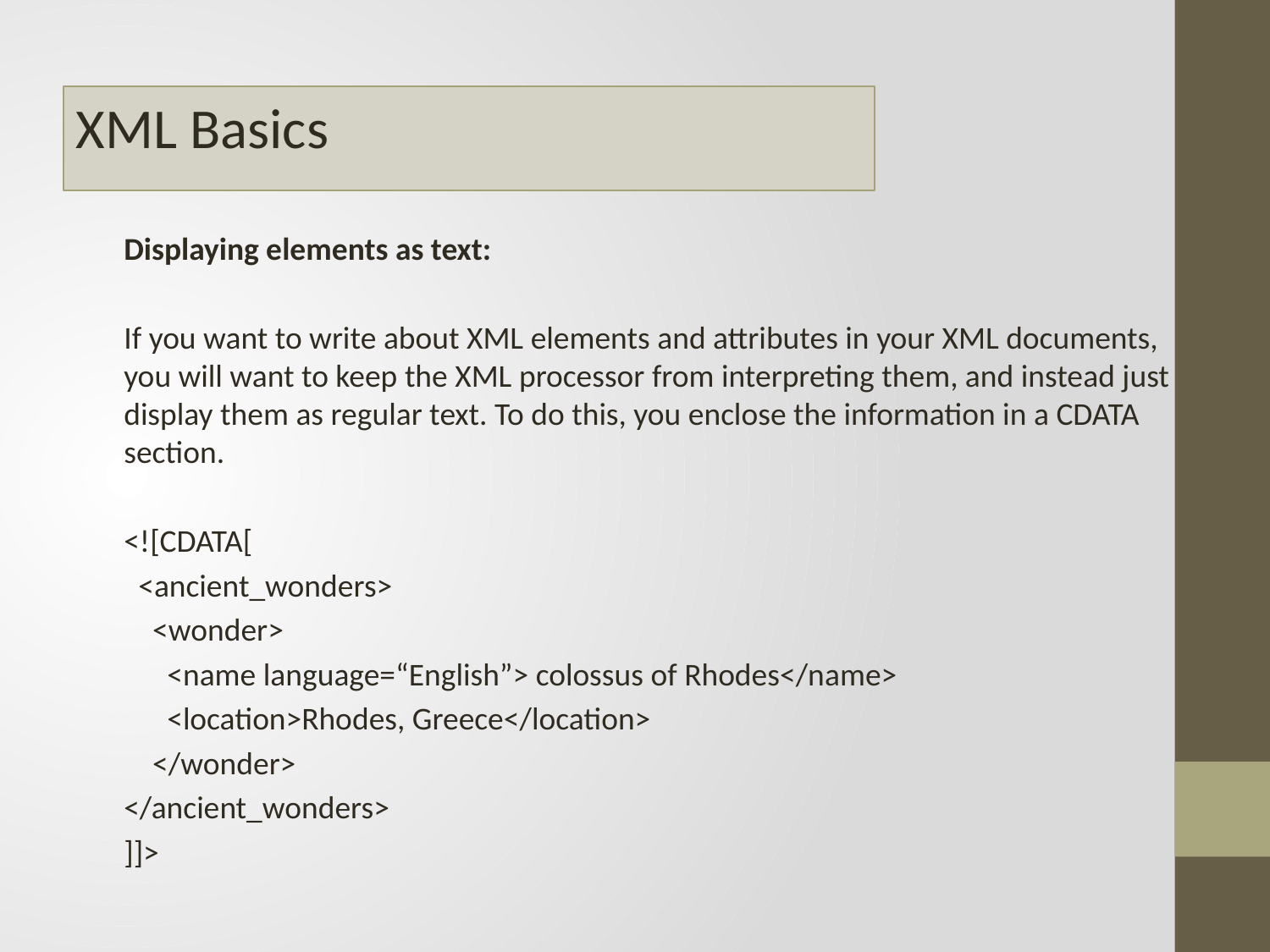

#
XML Basics
Displaying elements as text:

If you want to write about XML elements and attributes in your XML documents, you will want to keep the XML processor from interpreting them, and instead just display them as regular text. To do this, you enclose the information in a CDATA section.

<![CDATA[
  <ancient_wonders>
    <wonder>
      <name language=“English”> colossus of Rhodes</name>
      <location>Rhodes, Greece</location>
    </wonder>
</ancient_wonders>
]]>